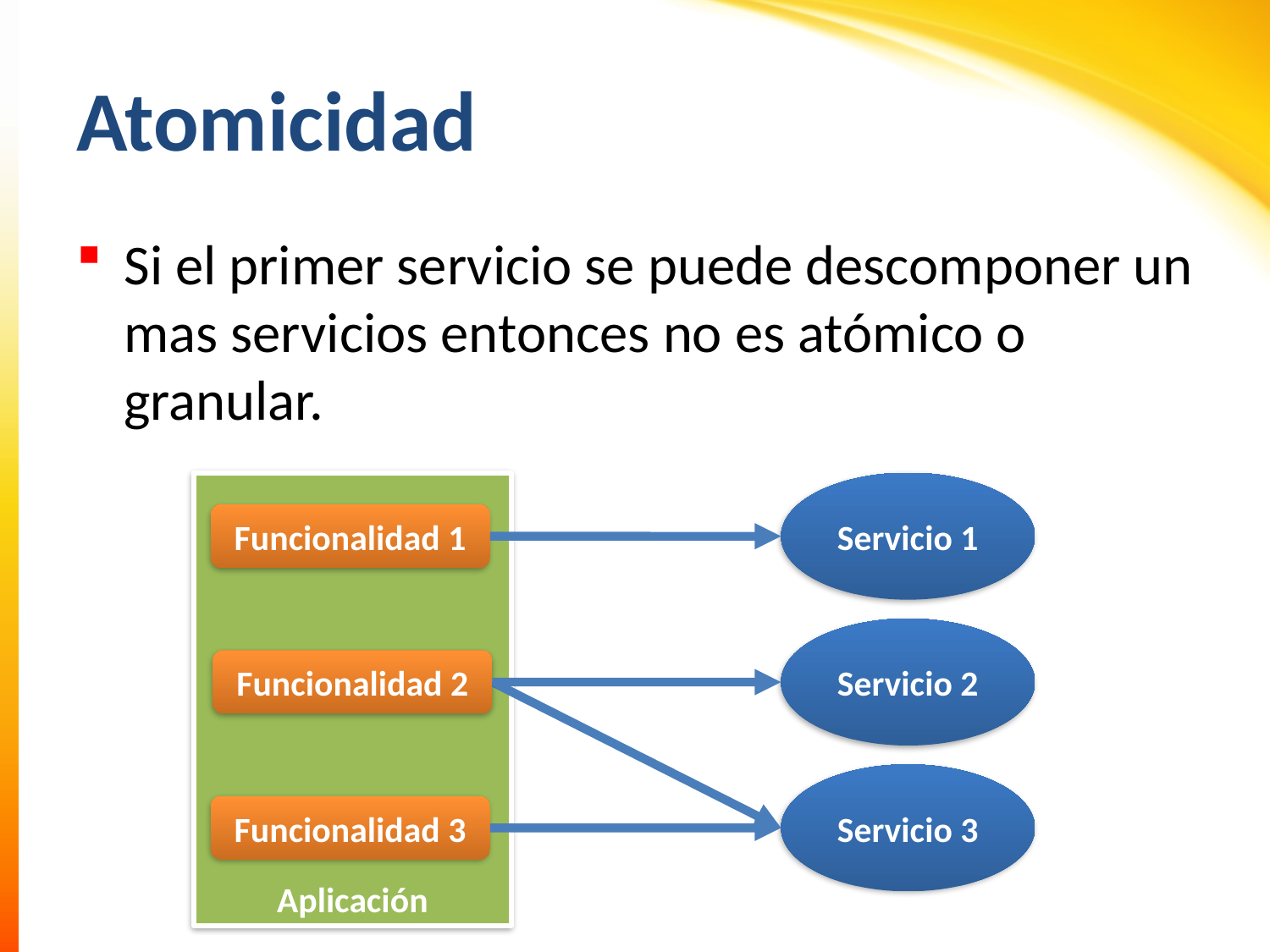

# Atomicidad
Si el primer servicio se puede descomponer un mas servicios entonces no es atómico o granular.
Aplicación
Servicio 1
Funcionalidad 1
Servicio 2
Funcionalidad 2
Servicio 3
Funcionalidad 3